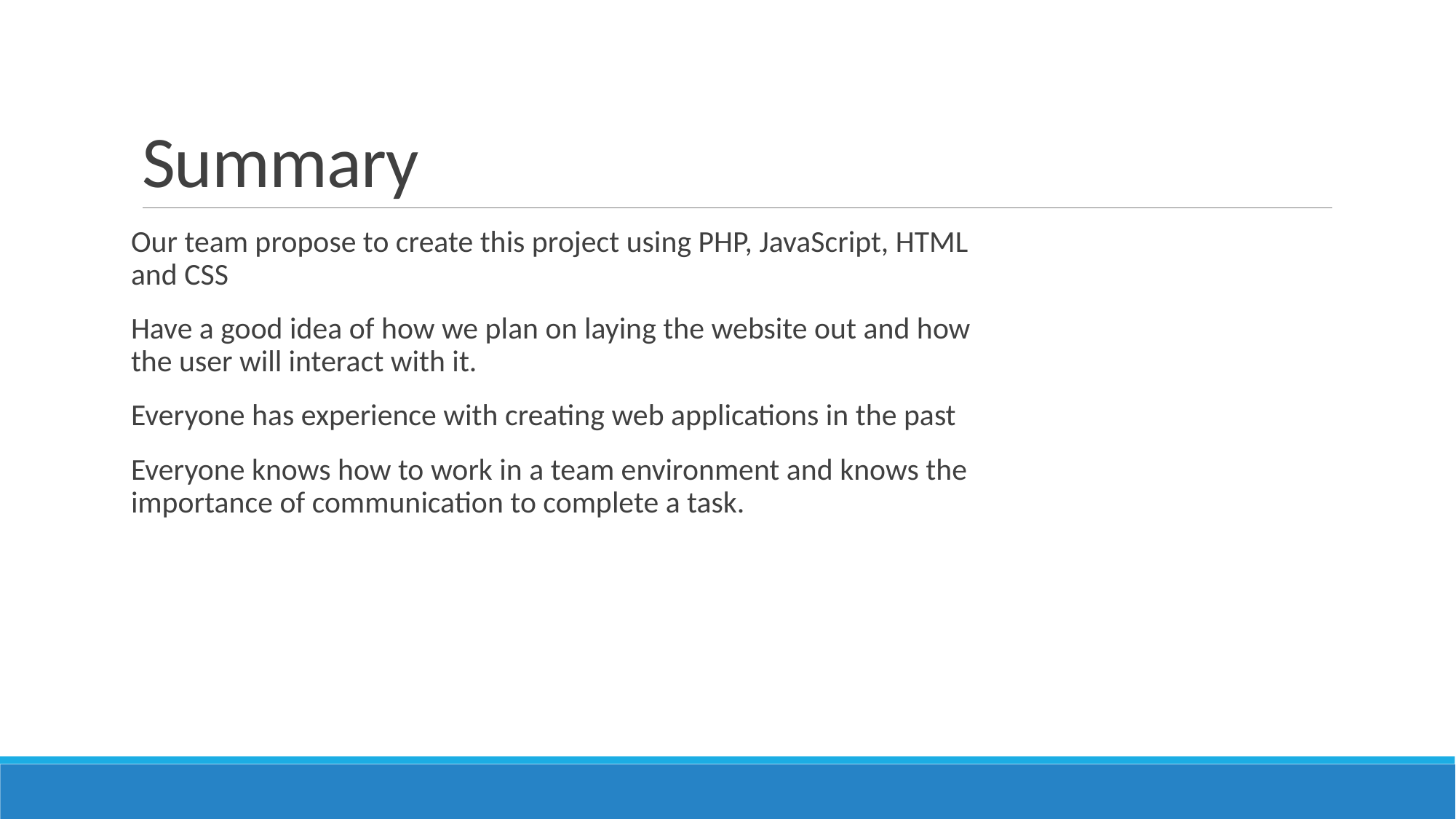

# Summary
Our team propose to create this project using PHP, JavaScript, HTML and CSS
Have a good idea of how we plan on laying the website out and how the user will interact with it.
Everyone has experience with creating web applications in the past
Everyone knows how to work in a team environment and knows the importance of communication to complete a task.